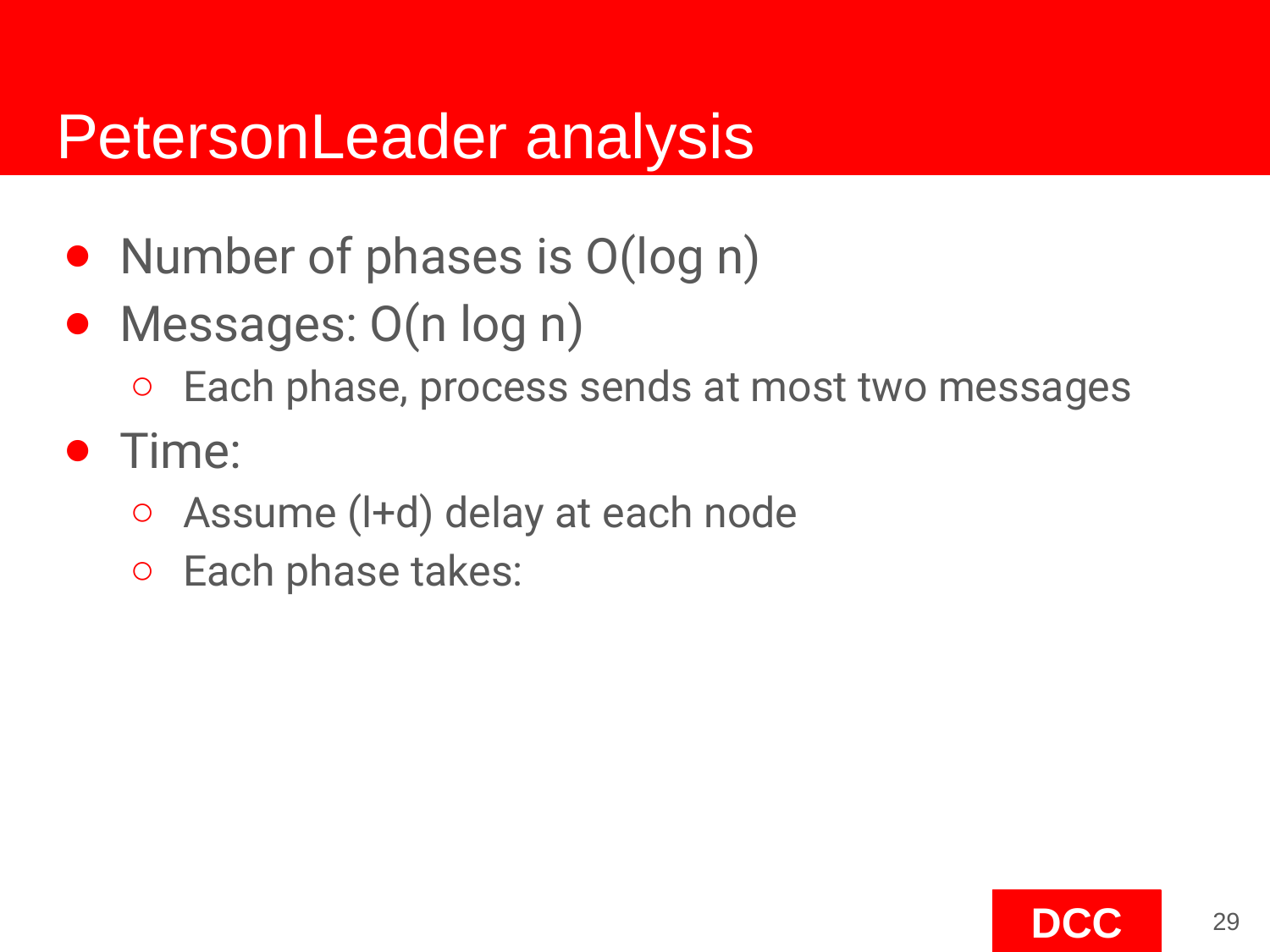

# PetersonLeader analysis

Number of phases is O(log n)
Messages: O(n log n)
Each phase, process sends at most two messages
Time:
Assume (l+d) delay at each node
Each phase takes:
29